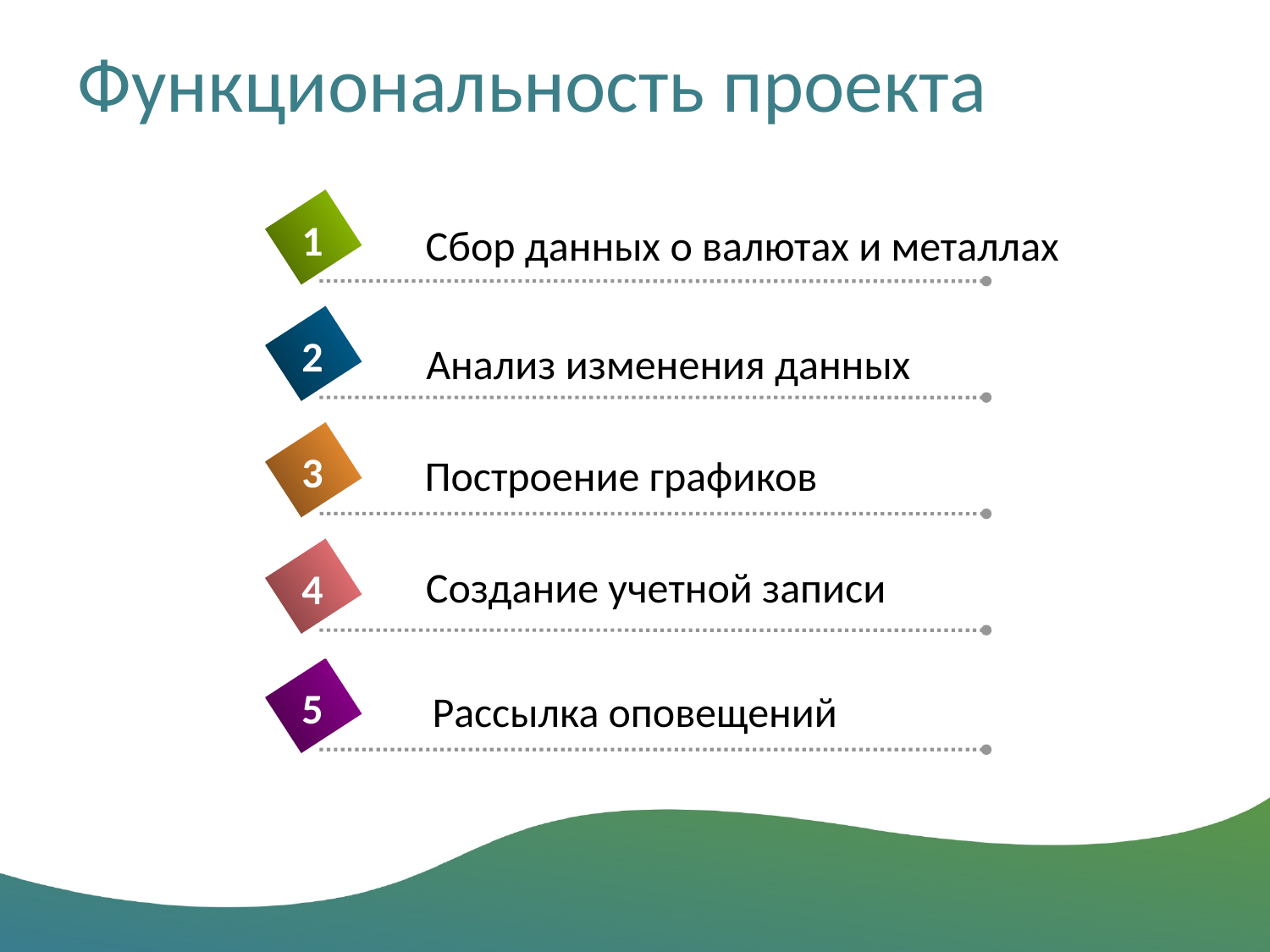

# Функциональность проекта

1
Сбор данных о валютах и металлах

2
Анализ изменения данных

3
Построение графиков

Создание учетной записи
4

5
Рассылка оповещений